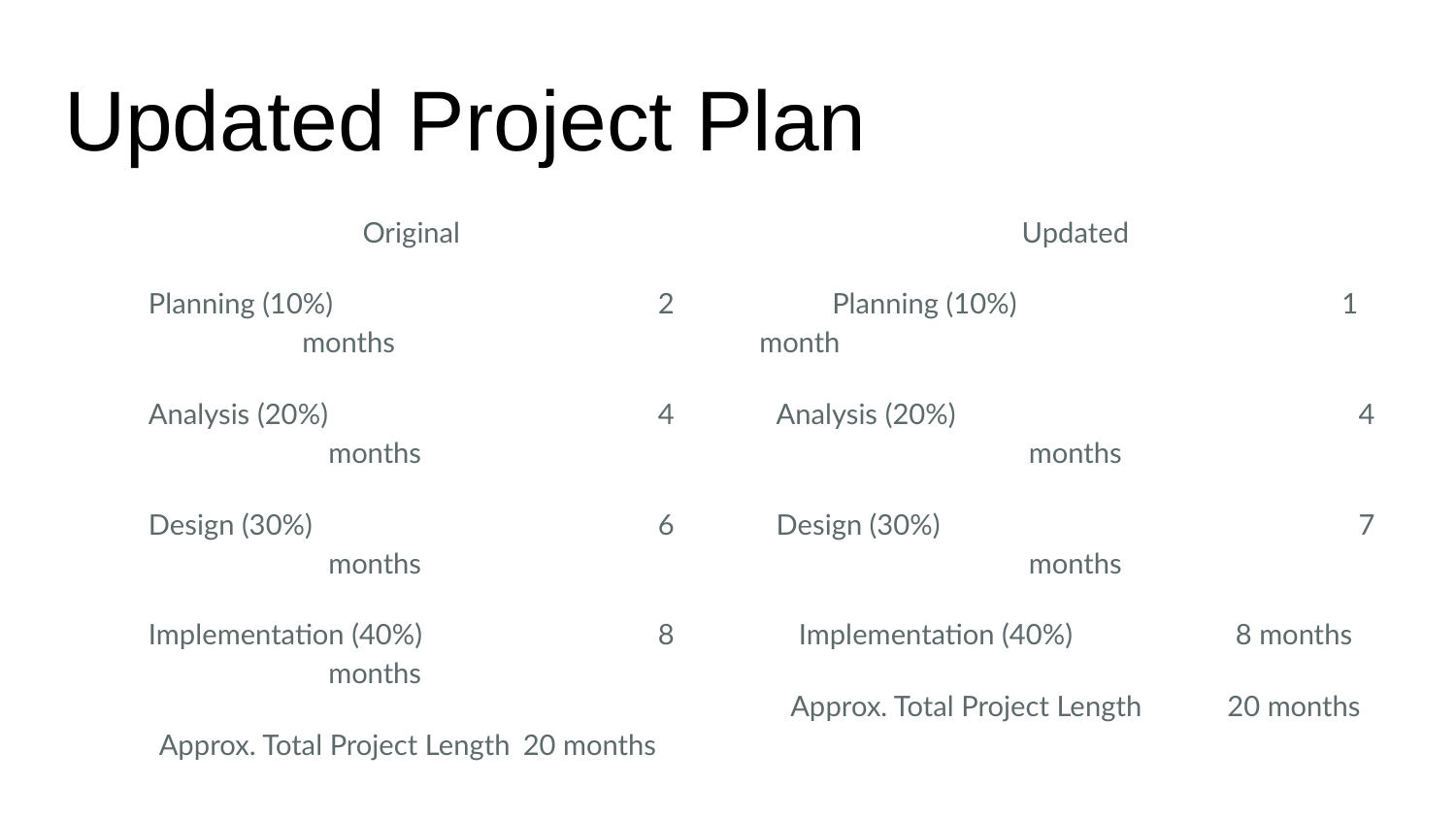

# Updated Project Plan
Original
Planning (10%)			2 months
Analysis (20%)			4 months
Design (30%)			6 months
Implementation (40%)  		8 months
Approx. Total Project Length 	20 months

Updated
Planning (10%)			1 month
Analysis (20%)			4 months
Design (30%)			7 months
Implementation (40%)  		8 months
Approx. Total Project Length 	20 months